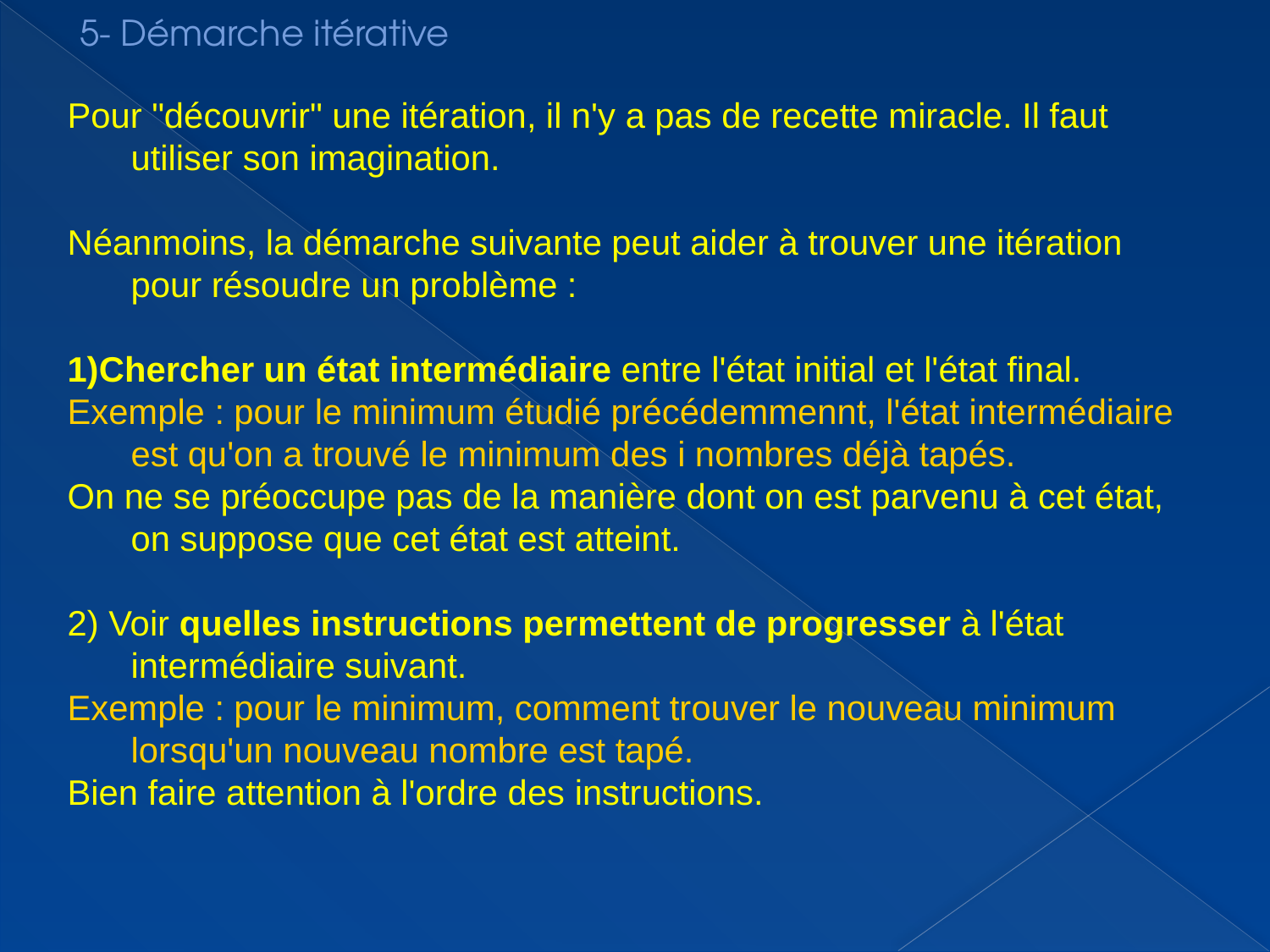

5- Démarche itérative

Pour "découvrir" une itération, il n'y a pas de recette miracle. Il faut utiliser son imagination.

Néanmoins, la démarche suivante peut aider à trouver une itération pour résoudre un problème :

Chercher un état intermédiaire entre l'état initial et l'état final.
Exemple : pour le minimum étudié précédemmennt, l'état intermédiaire est qu'on a trouvé le minimum des i nombres déjà tapés.
On ne se préoccupe pas de la manière dont on est parvenu à cet état, on suppose que cet état est atteint.

2) Voir quelles instructions permettent de progresser à l'état intermédiaire suivant.
Exemple : pour le minimum, comment trouver le nouveau minimum lorsqu'un nouveau nombre est tapé.
Bien faire attention à l'ordre des instructions.